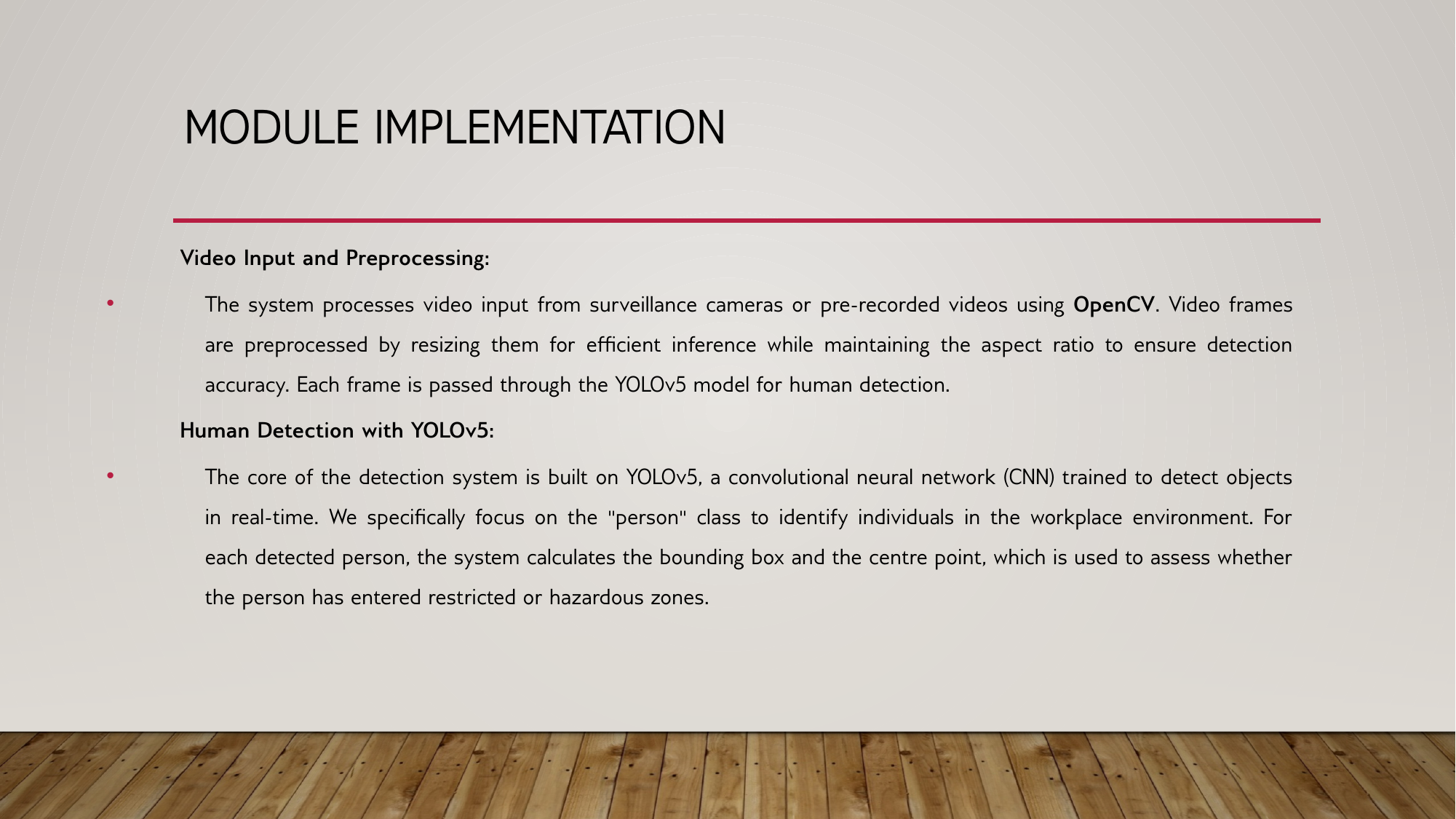

# Module Implementation
Video Input and Preprocessing:
The system processes video input from surveillance cameras or pre-recorded videos using OpenCV. Video frames are preprocessed by resizing them for efficient inference while maintaining the aspect ratio to ensure detection accuracy. Each frame is passed through the YOLOv5 model for human detection.
Human Detection with YOLOv5:
The core of the detection system is built on YOLOv5, a convolutional neural network (CNN) trained to detect objects in real-time. We specifically focus on the "person" class to identify individuals in the workplace environment. For each detected person, the system calculates the bounding box and the centre point, which is used to assess whether the person has entered restricted or hazardous zones.